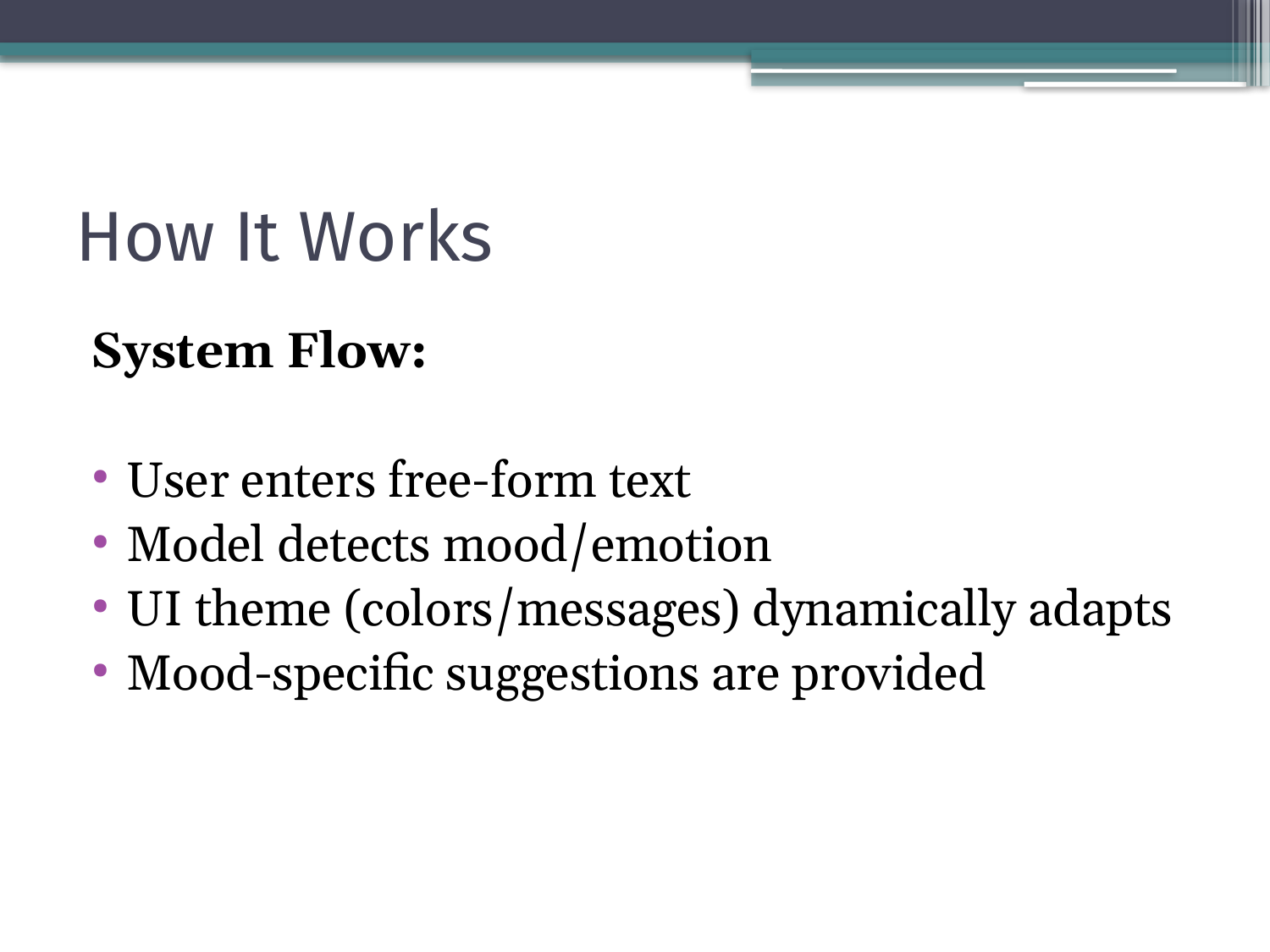

# How It Works
System Flow:

User enters free-form text
Model detects mood/emotion
UI theme (colors/messages) dynamically adapts
Mood-specific suggestions are provided